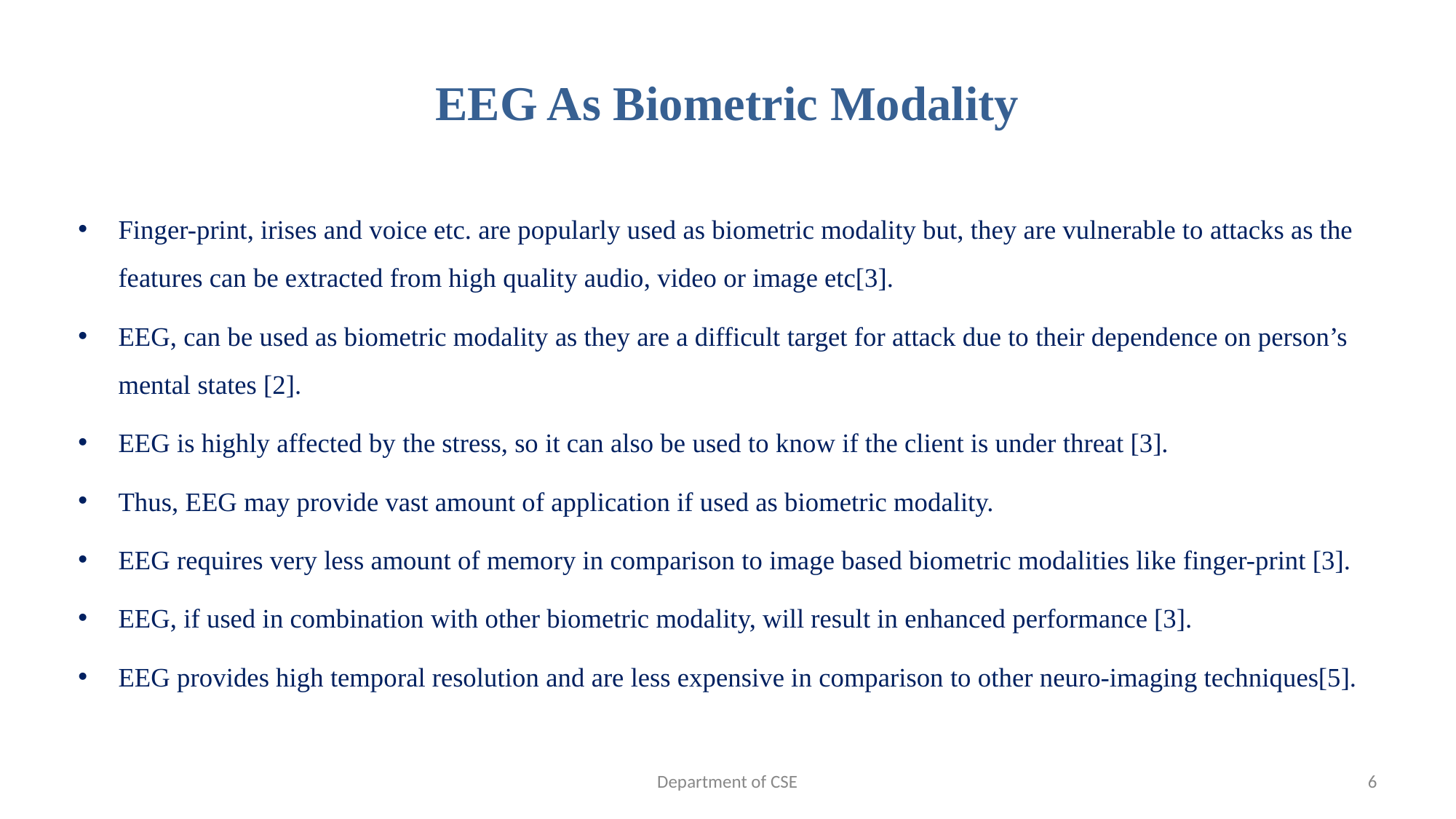

# EEG As Biometric Modality
Finger-print, irises and voice etc. are popularly used as biometric modality but, they are vulnerable to attacks as the features can be extracted from high quality audio, video or image etc[3].
EEG, can be used as biometric modality as they are a difficult target for attack due to their dependence on person’s mental states [2].
EEG is highly affected by the stress, so it can also be used to know if the client is under threat [3].
Thus, EEG may provide vast amount of application if used as biometric modality.
EEG requires very less amount of memory in comparison to image based biometric modalities like finger-print [3].
EEG, if used in combination with other biometric modality, will result in enhanced performance [3].
EEG provides high temporal resolution and are less expensive in comparison to other neuro-imaging techniques[5].
Department of CSE
6